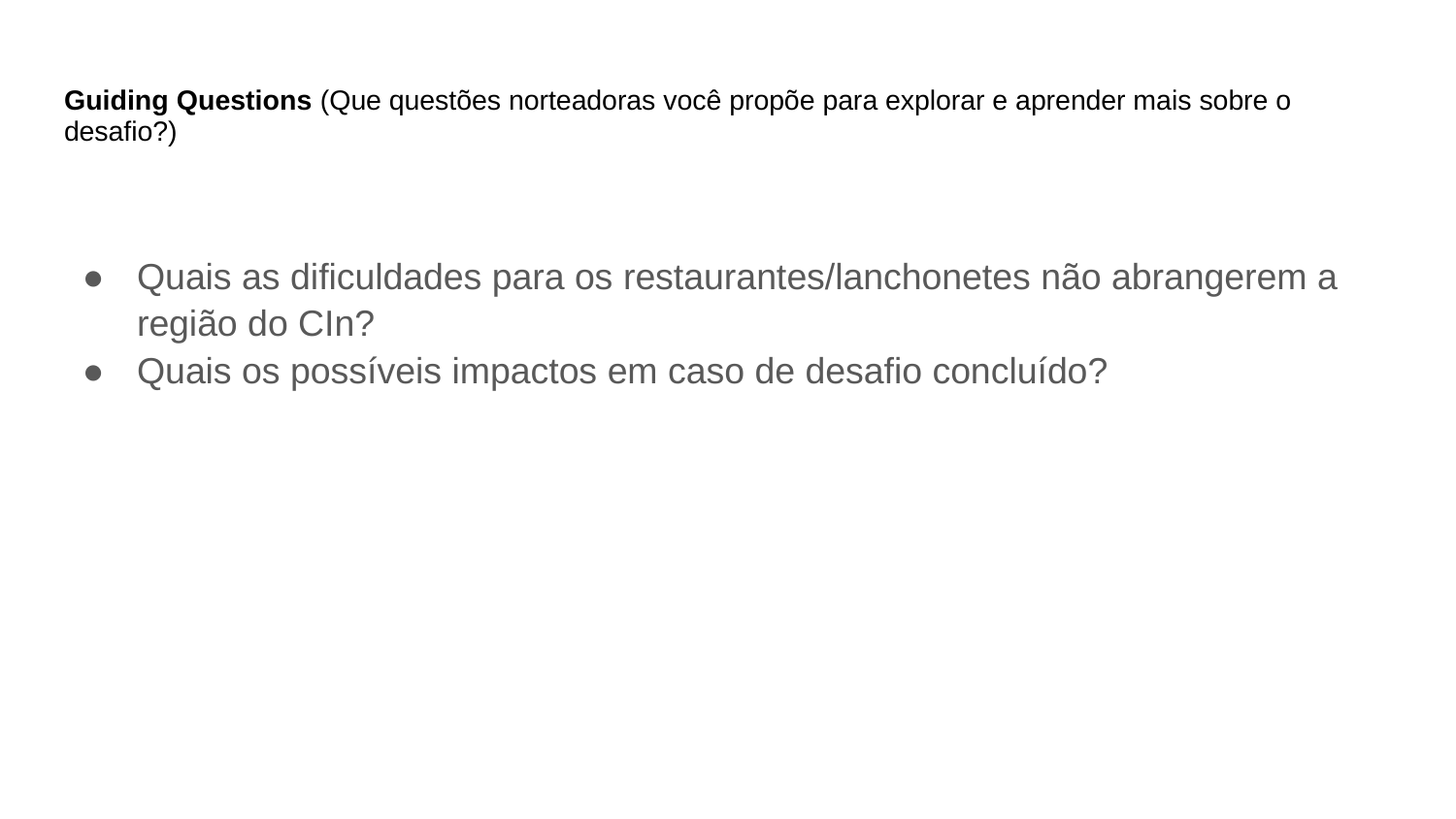

# Guiding Questions (Que questões norteadoras você propõe para explorar e aprender mais sobre o desafio?)

Quais as dificuldades para os restaurantes/lanchonetes não abrangerem a região do CIn?
Quais os possíveis impactos em caso de desafio concluído?